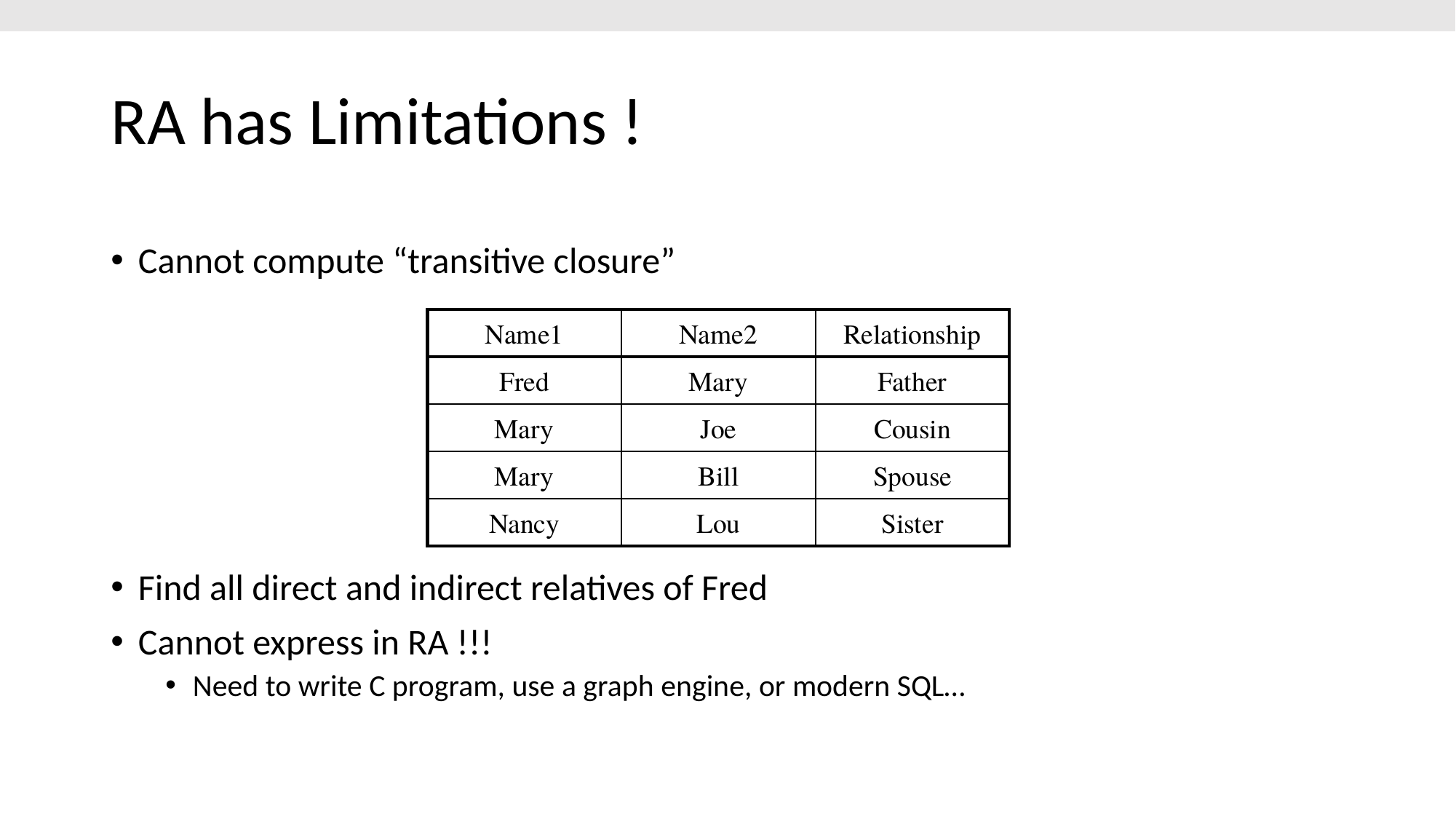

# RA has Limitations !
Cannot compute “transitive closure”

Find all direct and indirect relatives of Fred
Cannot express in RA !!!
Need to write C program, use a graph engine, or modern SQL…

| Name1 | Name2 | Relationship |
| --- | --- | --- |
| Fred | Mary | Father |
| Mary | Joe | Cousin |
| Mary | Bill | Spouse |
| Nancy | Lou | Sister |